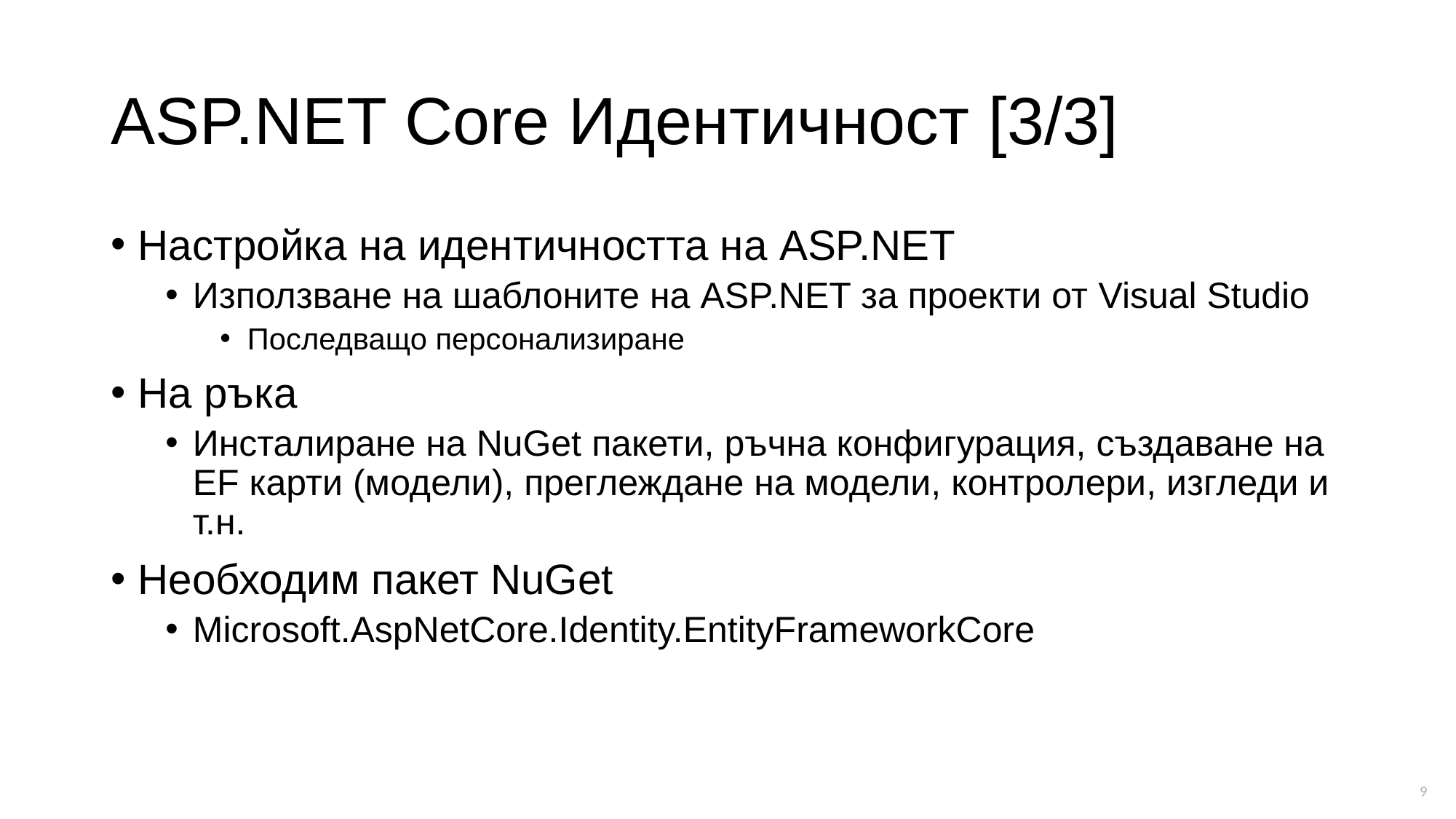

# ASP.NET Core Идентичност [3/3]
Настройка на идентичността на ASP.NET
Използване на шаблоните на ASP.NET за проекти от Visual Studio
Последващо персонализиране
На ръка
Инсталиране на NuGet пакети, ръчна конфигурация, създаване на EF карти (модели), преглеждане на модели, контролери, изгледи и т.н.
Необходим пакет NuGet
Microsoft.AspNetCore.Identity.EntityFrameworkCore
9